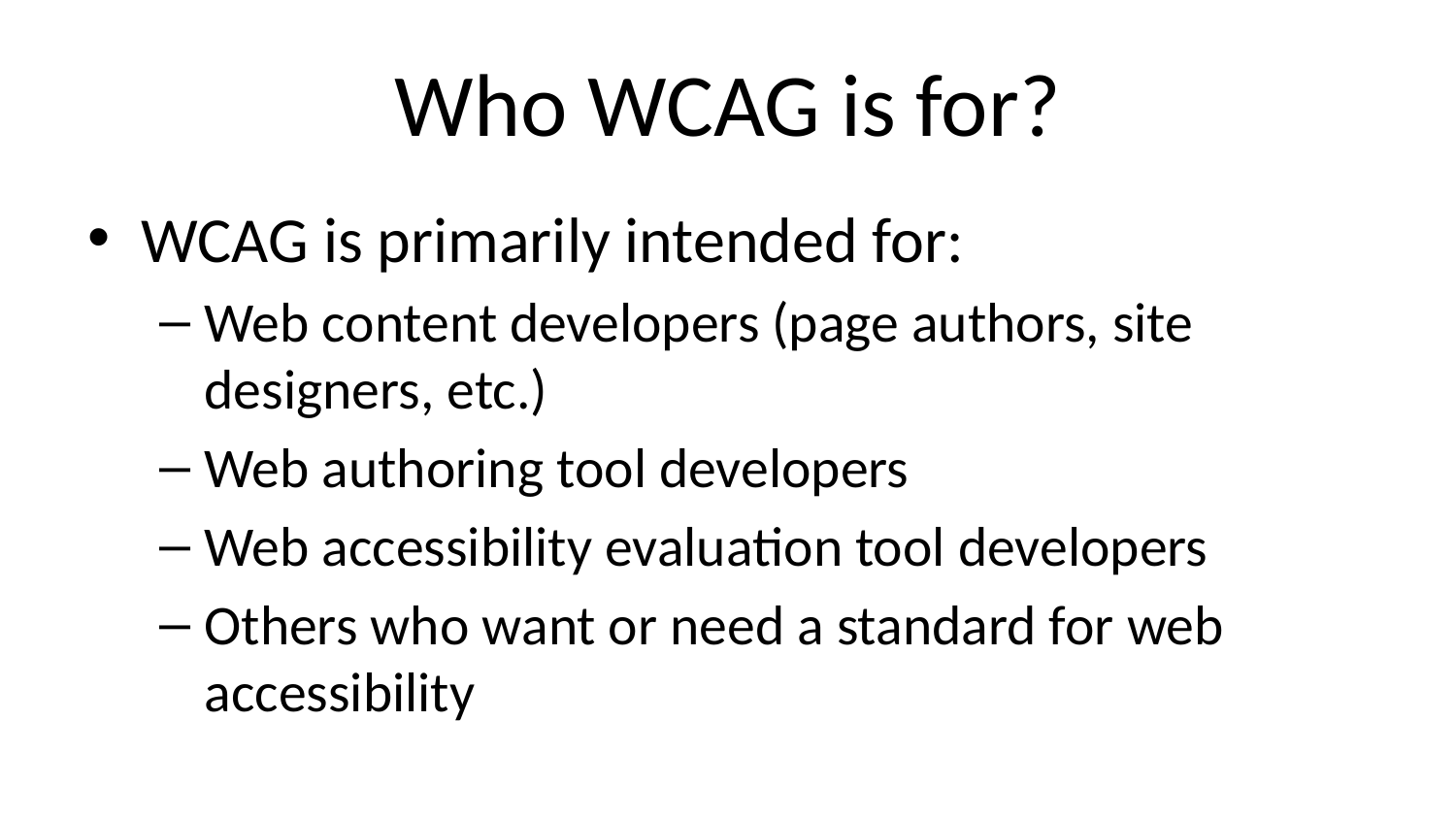

# Who WCAG is for?
WCAG is primarily intended for:
Web content developers (page authors, site designers, etc.)
Web authoring tool developers
Web accessibility evaluation tool developers
Others who want or need a standard for web accessibility